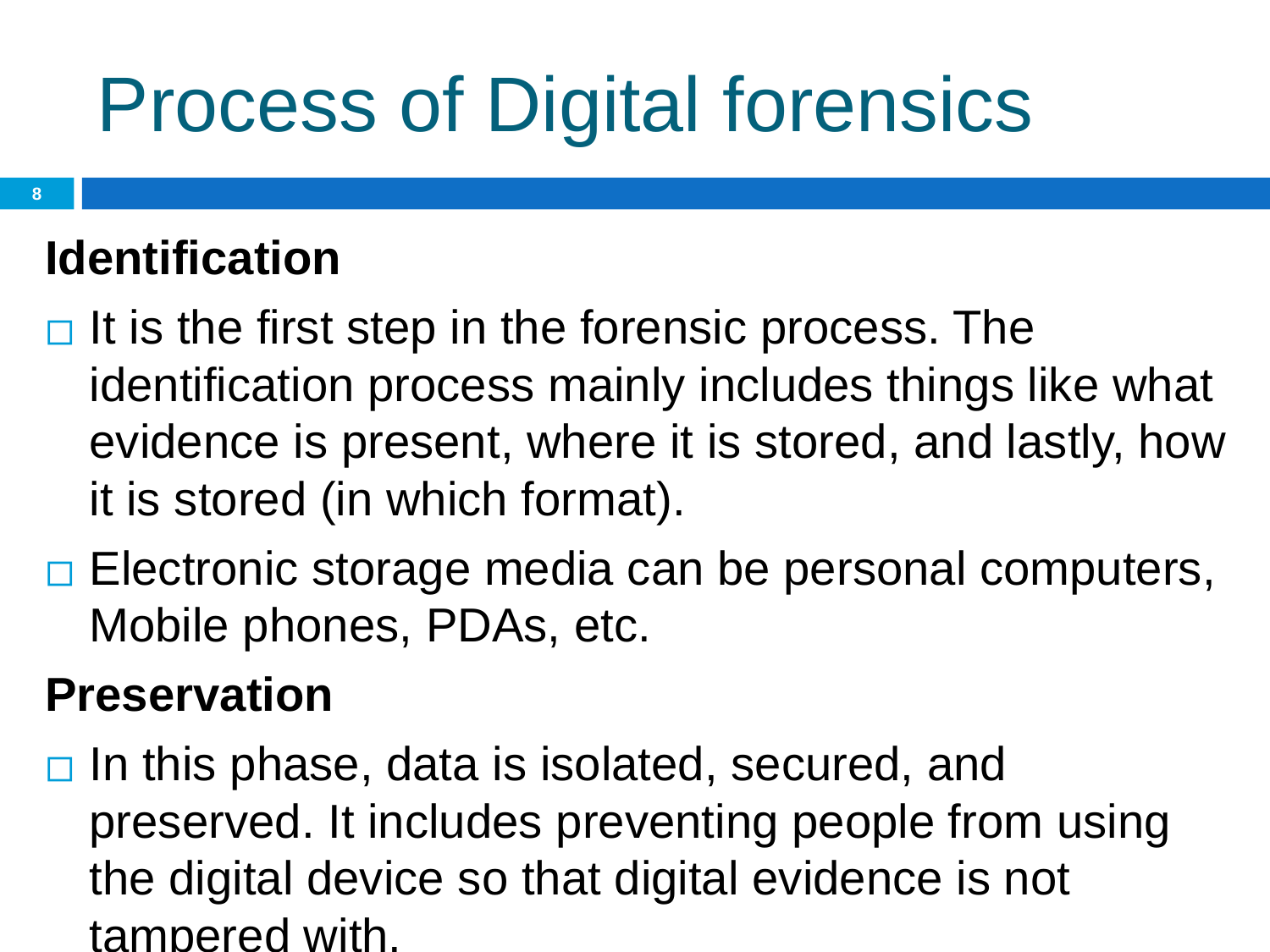

# Process of Digital forensics
8
Identification
It is the first step in the forensic process. The identification process mainly includes things like what evidence is present, where it is stored, and lastly, how it is stored (in which format).
Electronic storage media can be personal computers, Mobile phones, PDAs, etc.
Preservation
In this phase, data is isolated, secured, and preserved. It includes preventing people from using the digital device so that digital evidence is not tampered with.